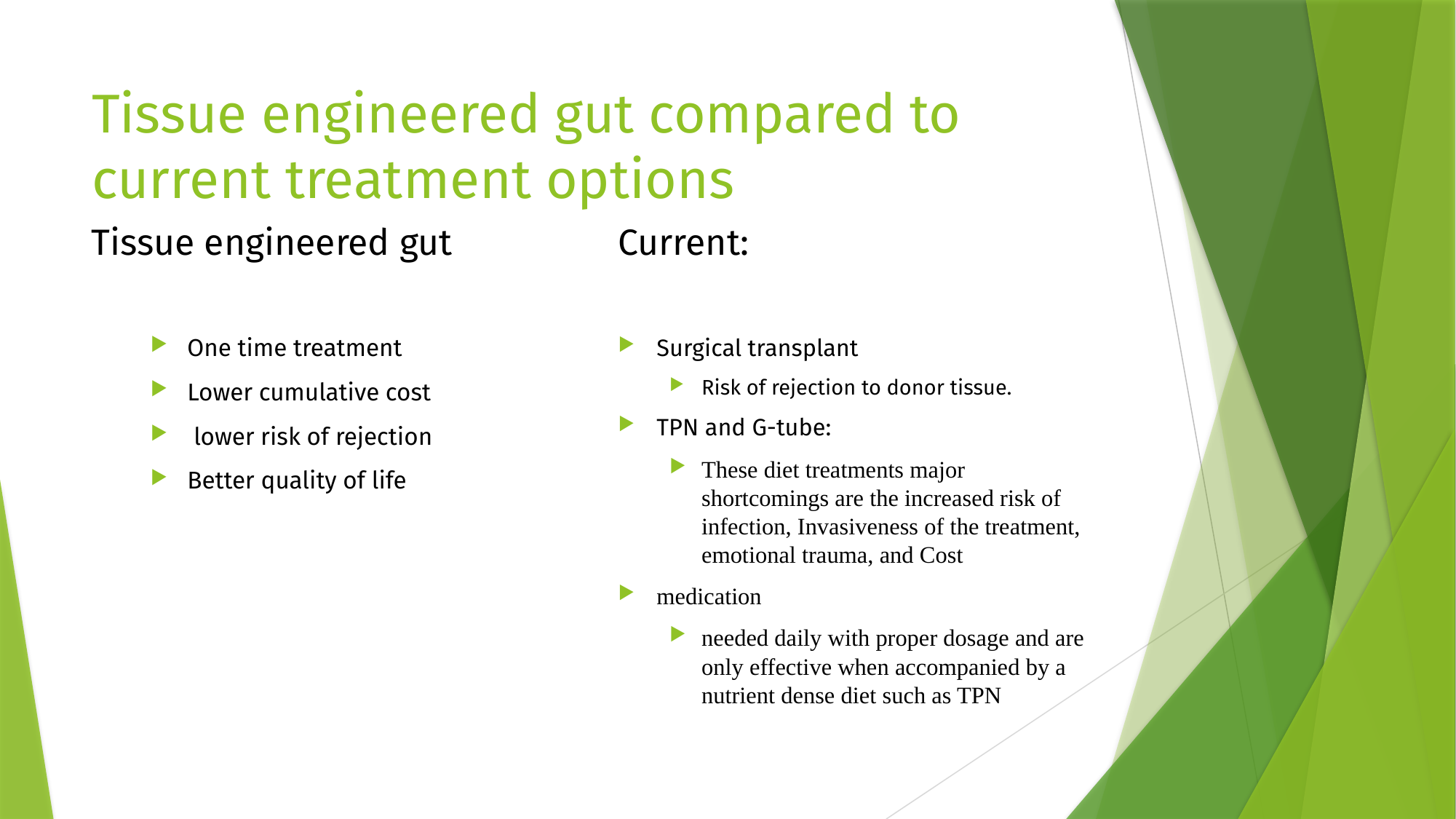

# Tissue engineered gut compared to current treatment options
Tissue engineered gut

Current:

One time treatment
Lower cumulative cost
 lower risk of rejection
Better quality of life

Surgical transplant
Risk of rejection to donor tissue.
TPN and G-tube:
These diet treatments major shortcomings are the increased risk of infection, Invasiveness of the treatment, emotional trauma, and Cost
medication
needed daily with proper dosage and are only effective when accompanied by a nutrient dense diet such as TPN